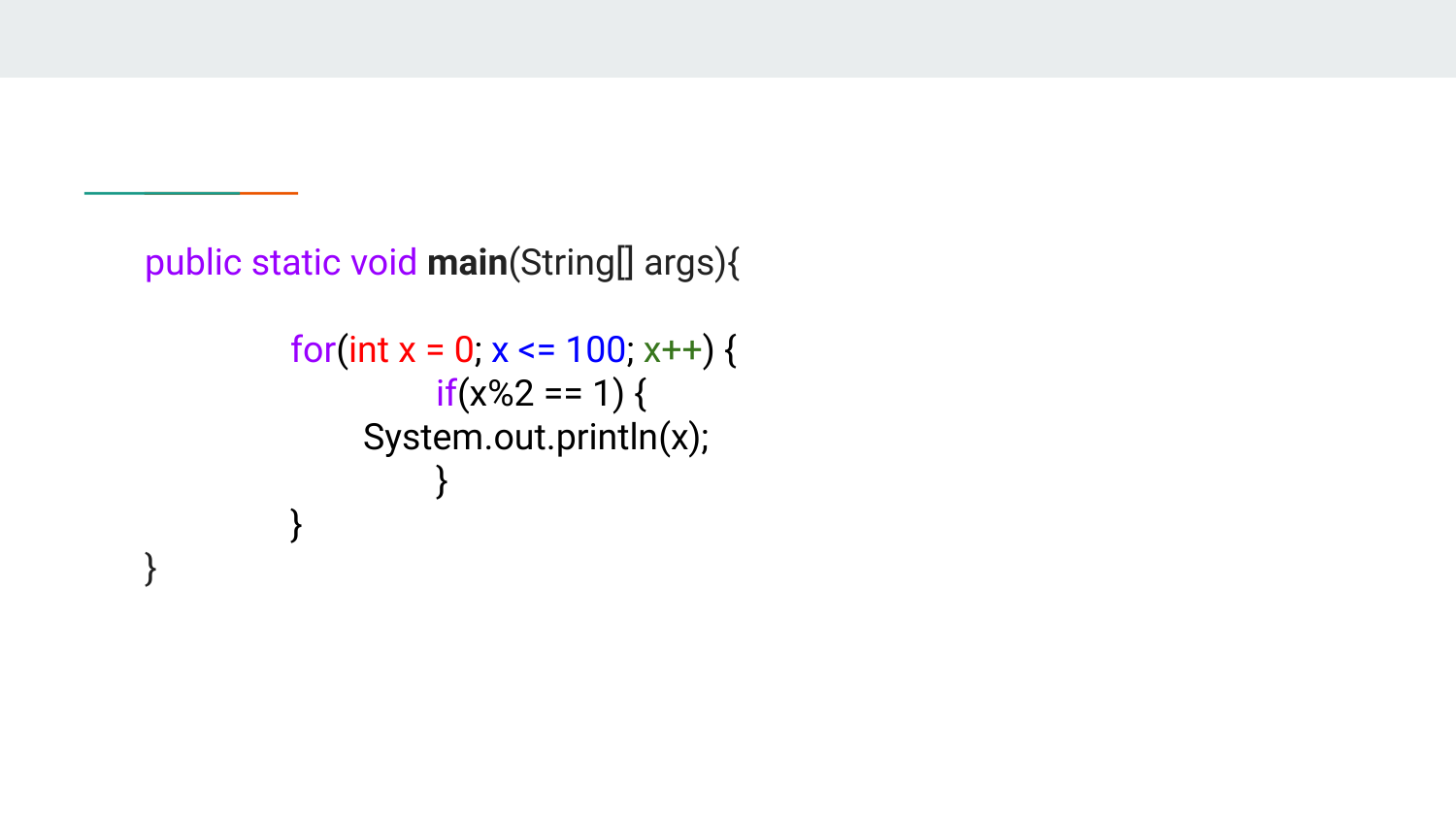

public static void main(String[] args){

	for(int x = 0; x <= 100; x++) {
		if(x%2 == 1) {
System.out.println(x);
	  	}
	}
}